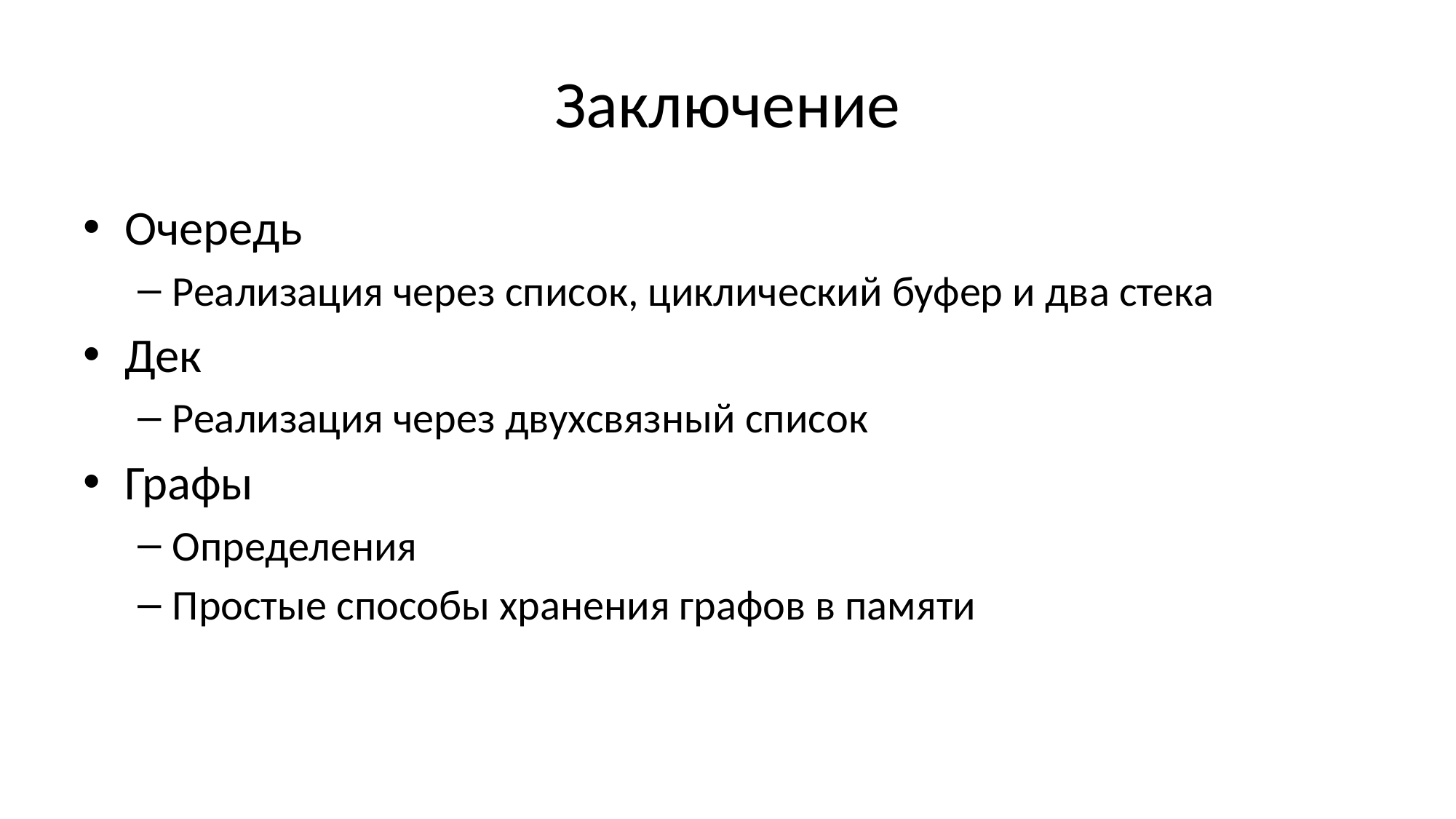

# Заключение
Очередь
Реализация через список, циклический буфер и два стека
Дек
Реализация через двухсвязный список
Графы
Определения
Простые способы хранения графов в памяти